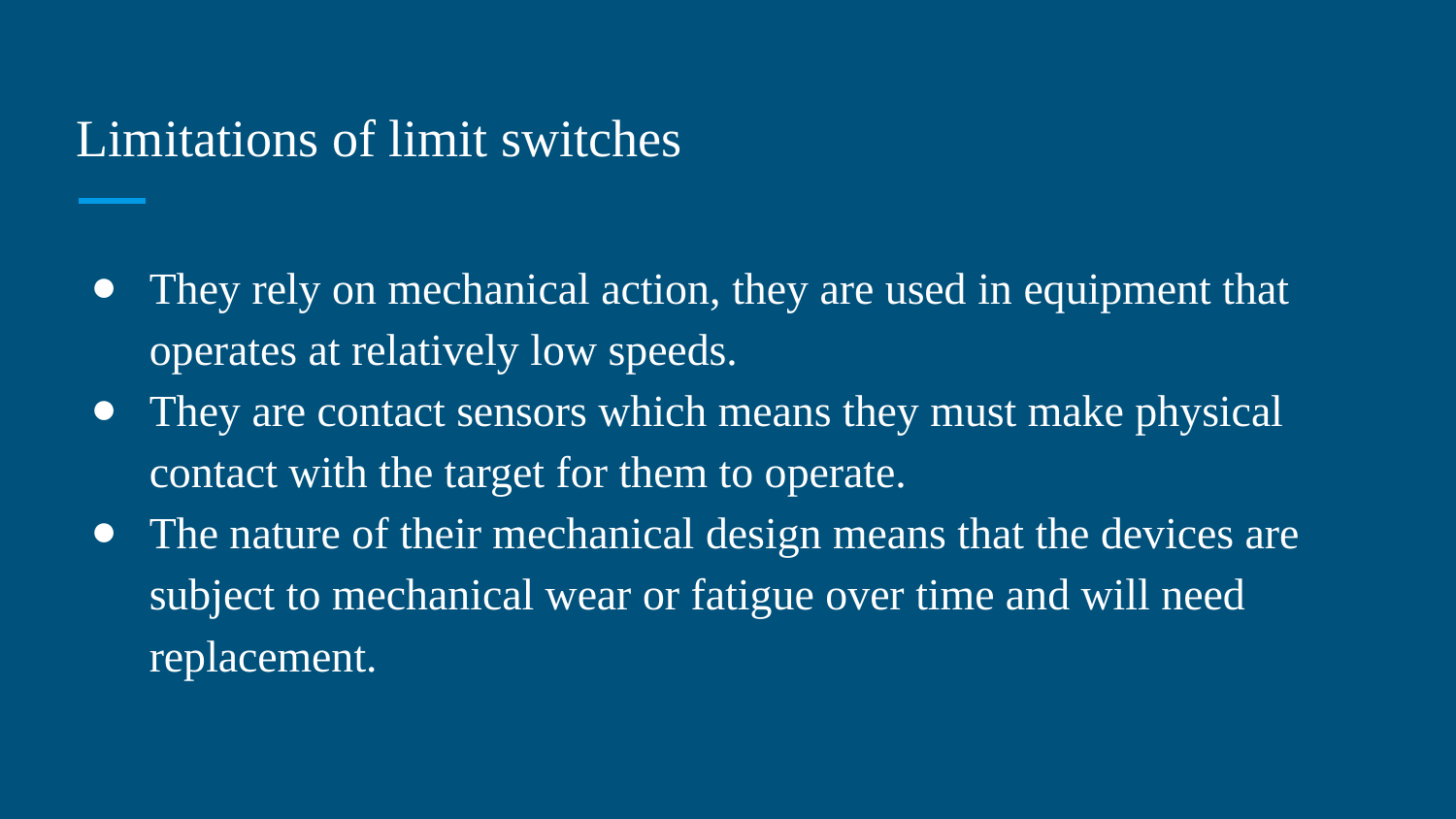

# Limitations of limit switches
They rely on mechanical action, they are used in equipment that operates at relatively low speeds.
They are contact sensors which means they must make physical contact with the target for them to operate.
The nature of their mechanical design means that the devices are subject to mechanical wear or fatigue over time and will need replacement.